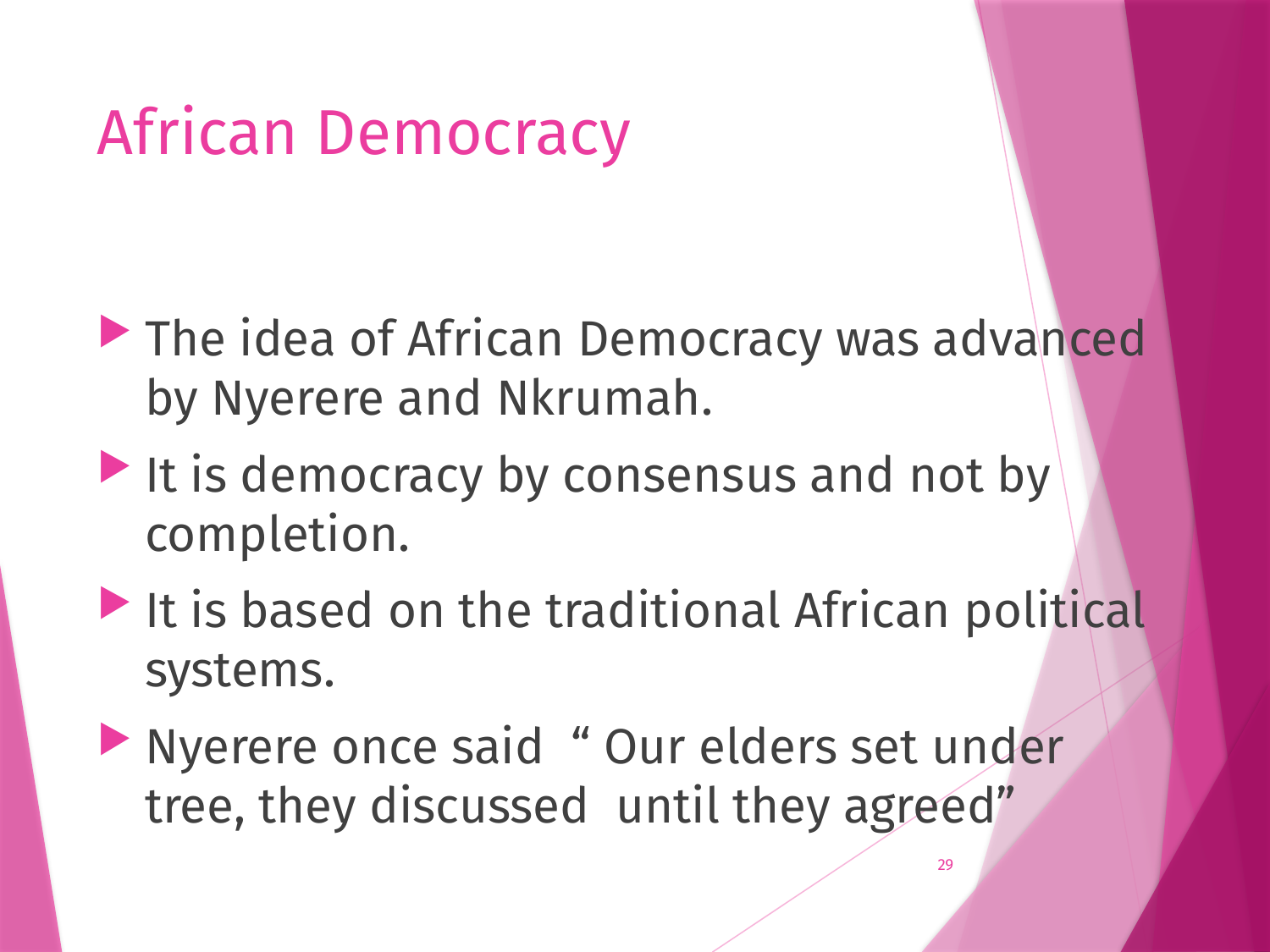

# African Democracy
The idea of African Democracy was advanced by Nyerere and Nkrumah.
It is democracy by consensus and not by completion.
It is based on the traditional African political systems.
Nyerere once said  “ Our elders set under tree, they discussed  until they agreed”
29